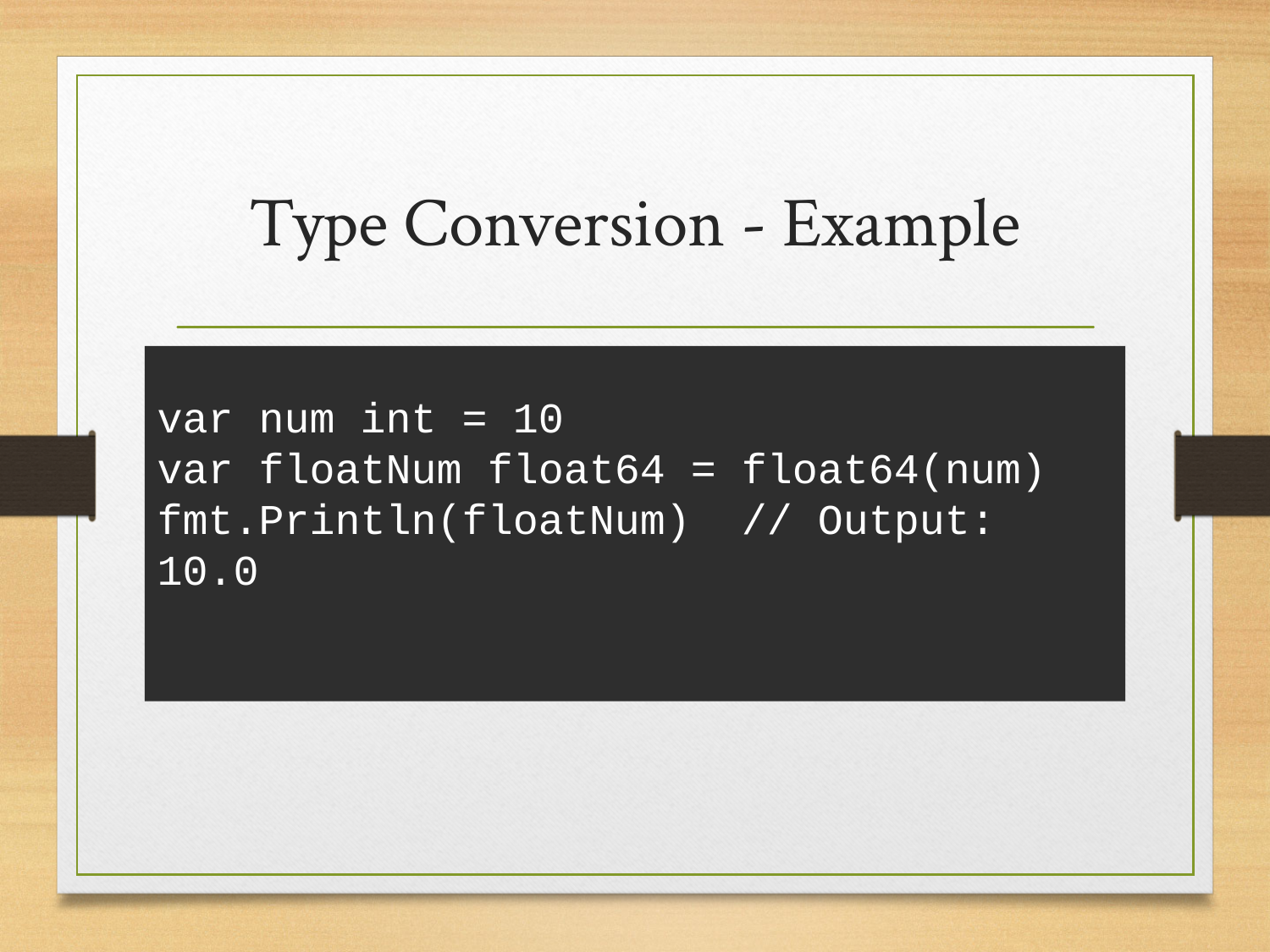

# Type Conversion - Example

var num int = 10
var floatNum float64 = float64(num)
fmt.Println(floatNum)  // Output: 10.0